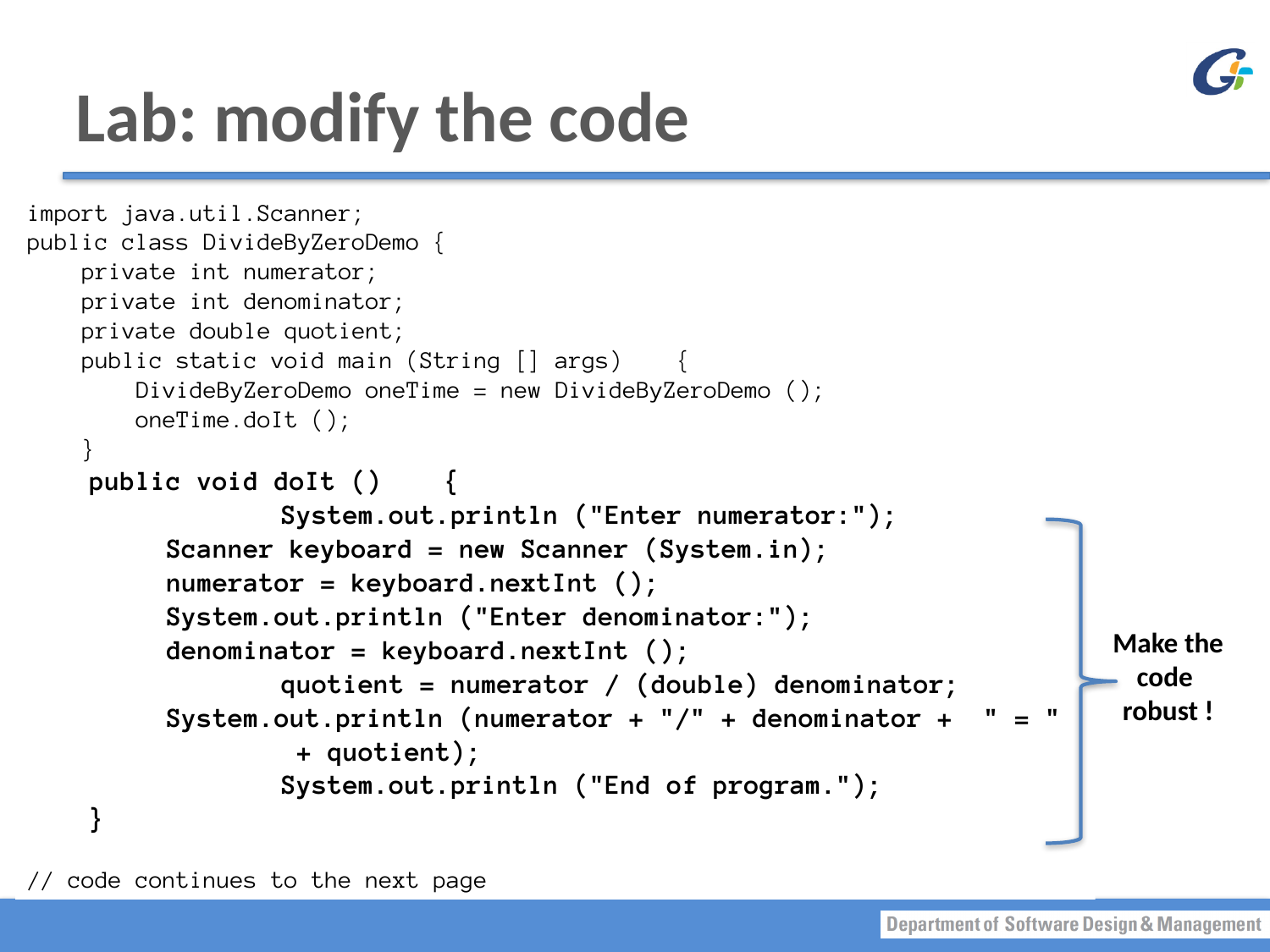

# Lab: modify the code
import java.util.Scanner;
public class DivideByZeroDemo {
    private int numerator;
    private int denominator;
    private double quotient;
    public static void main (String [] args)    {
        DivideByZeroDemo oneTime = new DivideByZeroDemo ();
        oneTime.doIt ();
    }
    public void doIt ()    {
		System.out.println ("Enter numerator:");
         Scanner keyboard = new Scanner (System.in);
         numerator = keyboard.nextInt ();
         System.out.println ("Enter denominator:");
         denominator = keyboard.nextInt ();
		quotient = numerator / (double) denominator;
         System.out.println (numerator + "/" + denominator +  " = "
		 + quotient);
		System.out.println ("End of program.");
    }

// code continues to the next page

Make the code  robust !